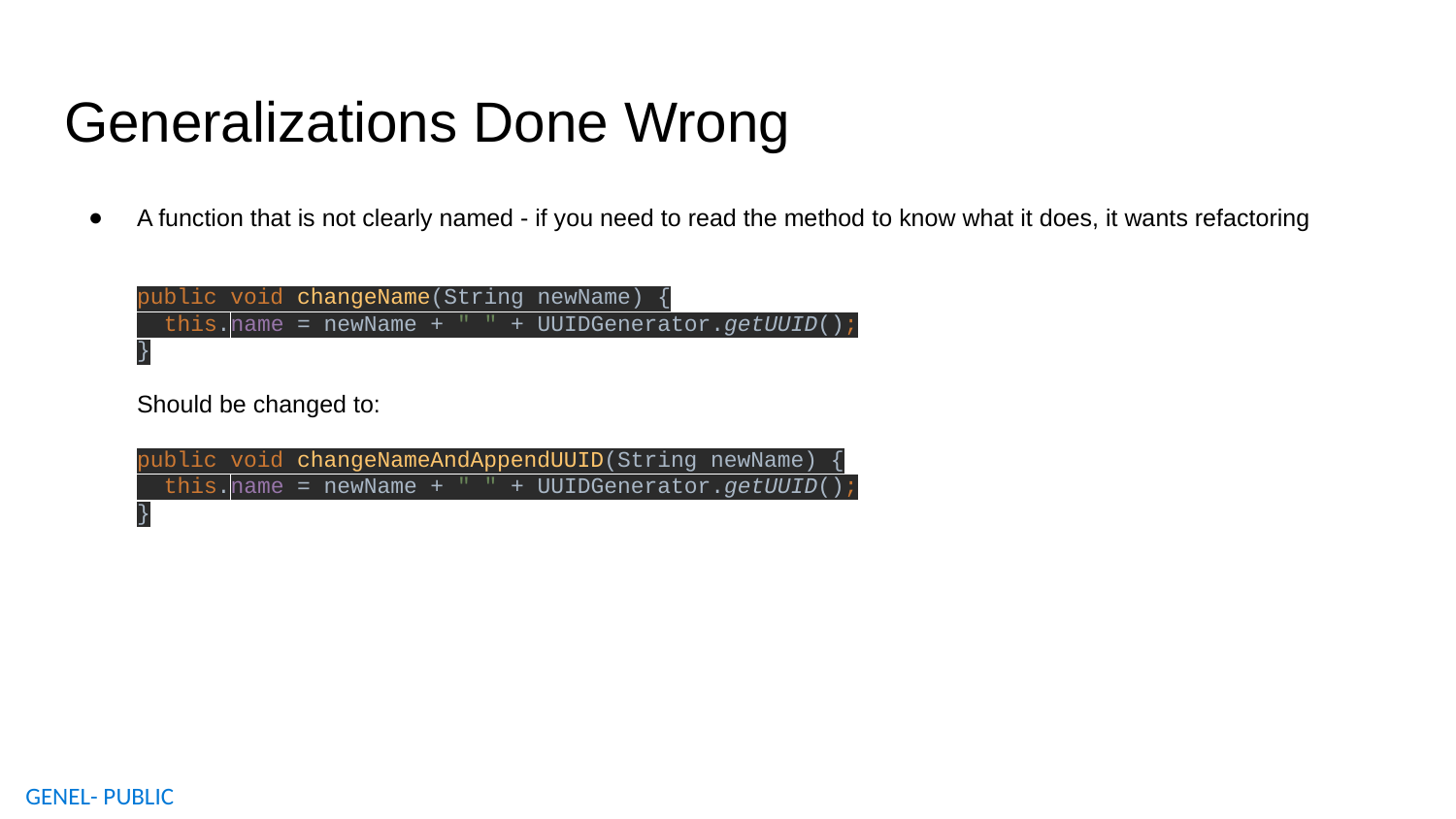

# Generalizations Done Wrong
A function that is not clearly named - if you need to read the method to know what it does, it wants refactoring

public void changeName(String newName) {
  this.name = newName + " " + UUIDGenerator.getUUID();
}

Should be changed to:

public void changeNameAndAppendUUID(String newName) {
  this.name = newName + " " + UUIDGenerator.getUUID();
}